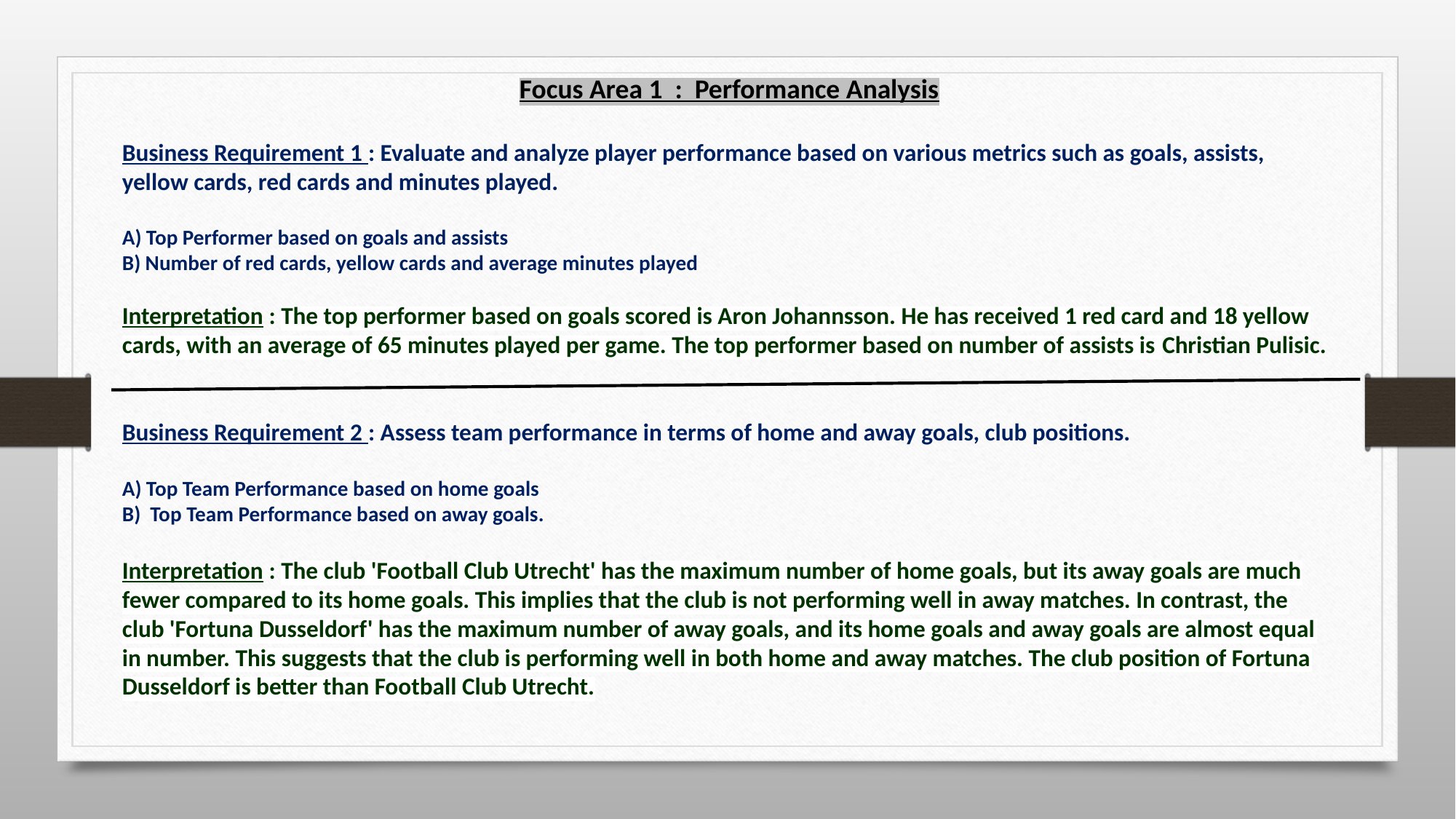

Focus Area 1  :  Performance Analysis

Business Requirement 1 : Evaluate and analyze player performance based on various metrics such as goals, assists, yellow cards, red cards and minutes played.

A) Top Performer based on goals and assists
B) Number of red cards, yellow cards and average minutes played

Interpretation : The top performer based on goals scored is Aron Johannsson. He has received 1 red card and 18 yellow cards, with an average of 65 minutes played per game. The top performer based on number of assists is Christian Pulisic.

Business Requirement 2 : Assess team performance in terms of home and away goals, club positions.

A) Top Team Performance based on home goals
B)  Top Team Performance based on away goals.

Interpretation : The club 'Football Club Utrecht' has the maximum number of home goals, but its away goals are much fewer compared to its home goals. This implies that the club is not performing well in away matches. In contrast, the club 'Fortuna Dusseldorf' has the maximum number of away goals, and its home goals and away goals are almost equal in number. This suggests that the club is performing well in both home and away matches. The club position of Fortuna Dusseldorf is better than Football Club Utrecht.